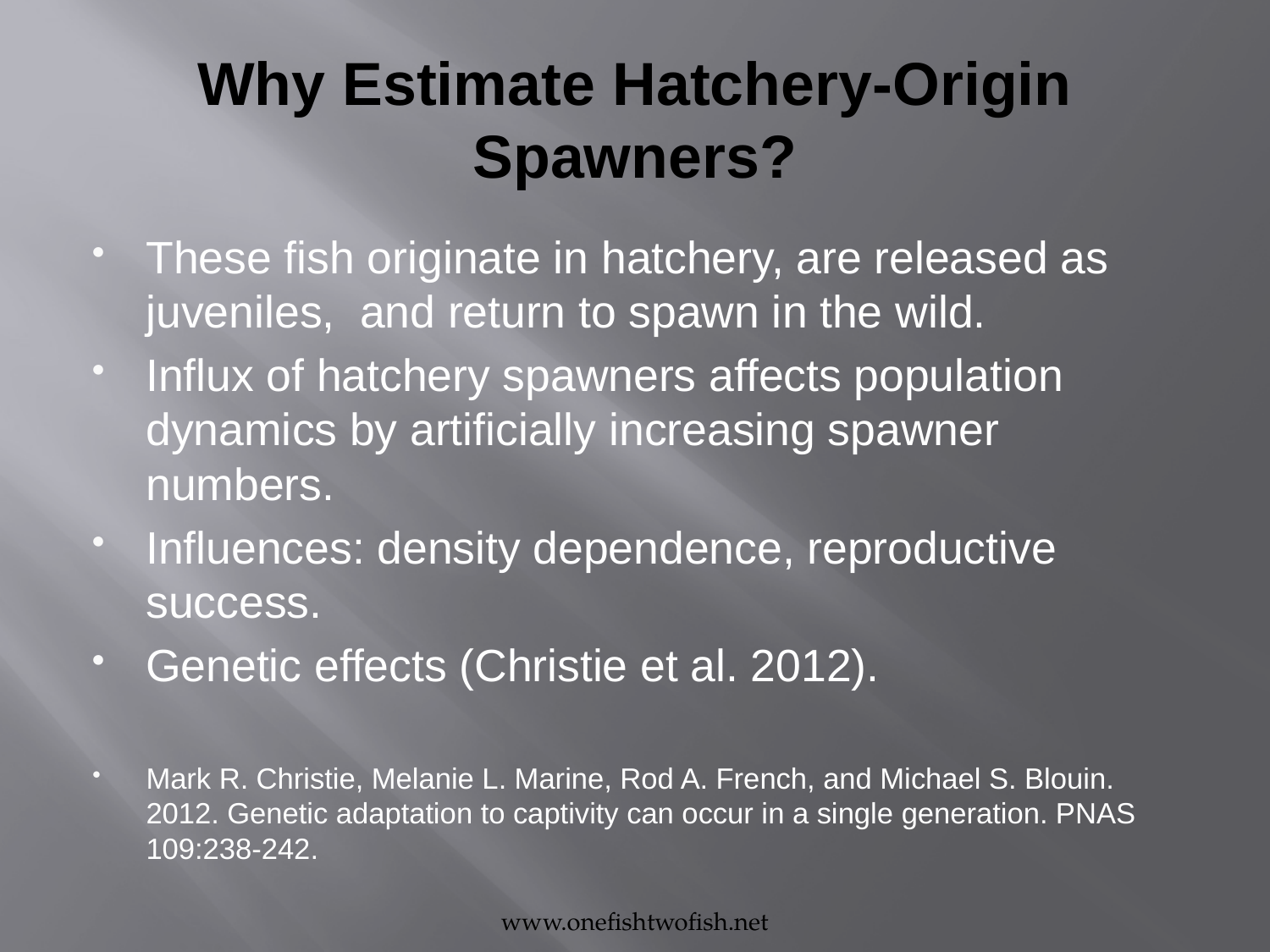

# Why Estimate Hatchery-Origin Spawners?
These fish originate in hatchery, are released as juveniles,  and return to spawn in the wild.
Influx of hatchery spawners affects population dynamics by artificially increasing spawner numbers.
Influences: density dependence, reproductive success.
Genetic effects (Christie et al. 2012).

Mark R. Christie, Melanie L. Marine, Rod A. French, and Michael S. Blouin. 2012. Genetic adaptation to captivity can occur in a single generation. PNAS 109:238-242.
www.onefishtwofish.net